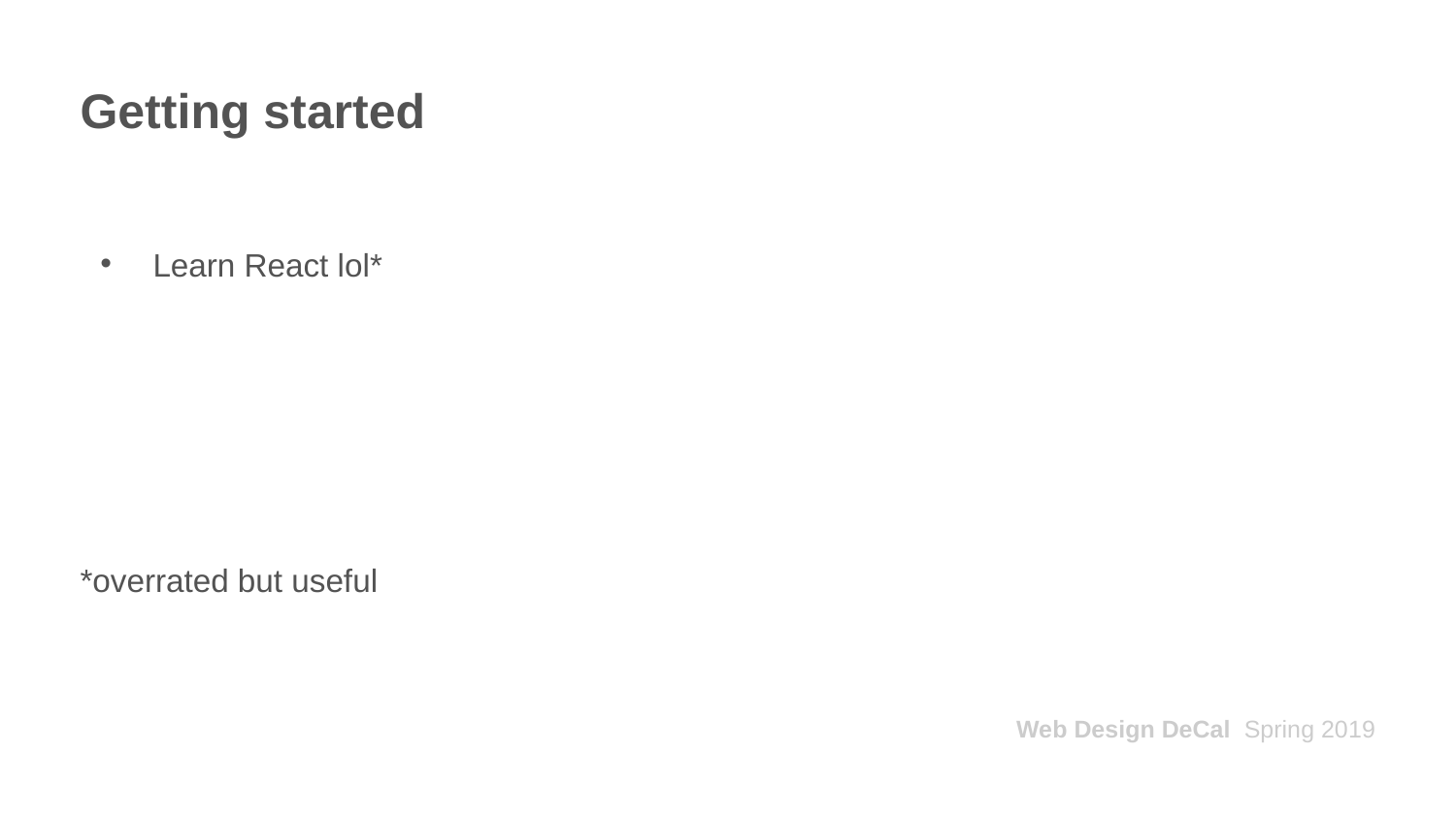

# Getting started
Learn React lol*

*overrated but useful